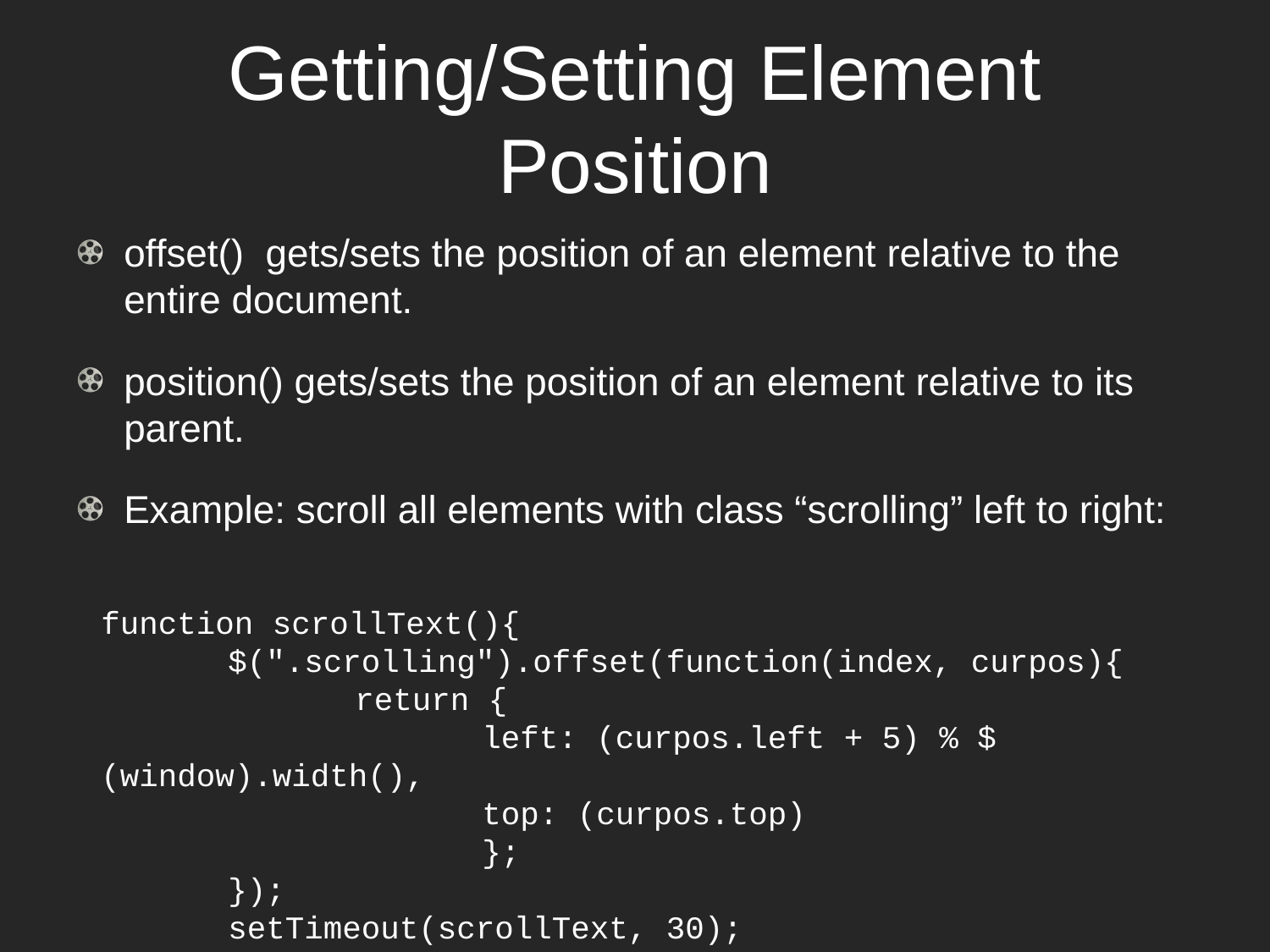

# Getting/Setting Element Position
offset()  gets/sets the position of an element relative to the entire document.
position() gets/sets the position of an element relative to its parent.
Example: scroll all elements with class “scrolling” left to right:
function scrollText(){
	$(".scrolling").offset(function(index, curpos){
		return {
			left: (curpos.left + 5) % $(window).width(),
			top: (curpos.top)
			};
	});
	setTimeout(scrollText, 30);
}